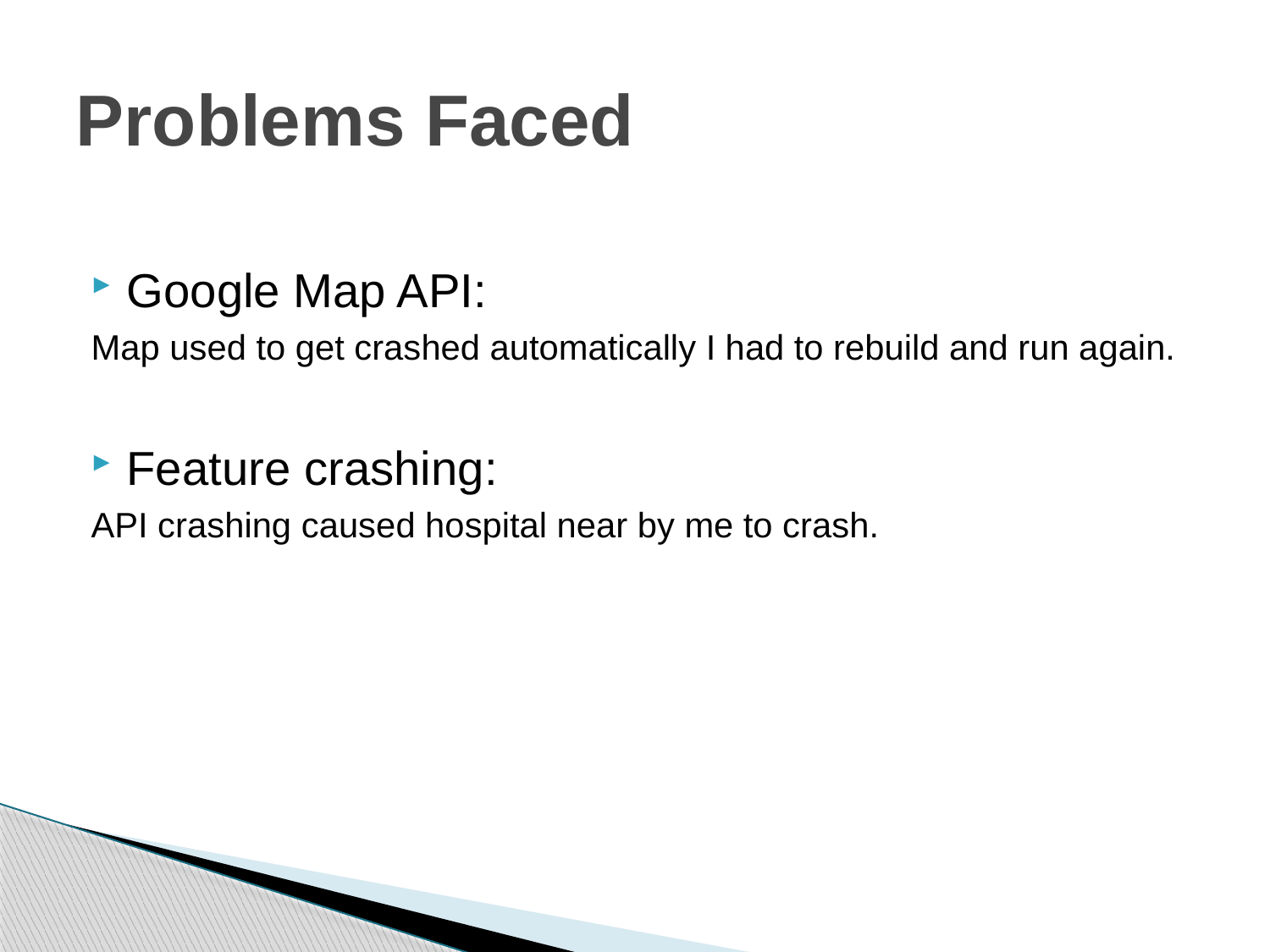

# Problems Faced
Google Map API:
Map used to get crashed automatically I had to rebuild and run again.

Feature crashing:
API crashing caused hospital near by me to crash.